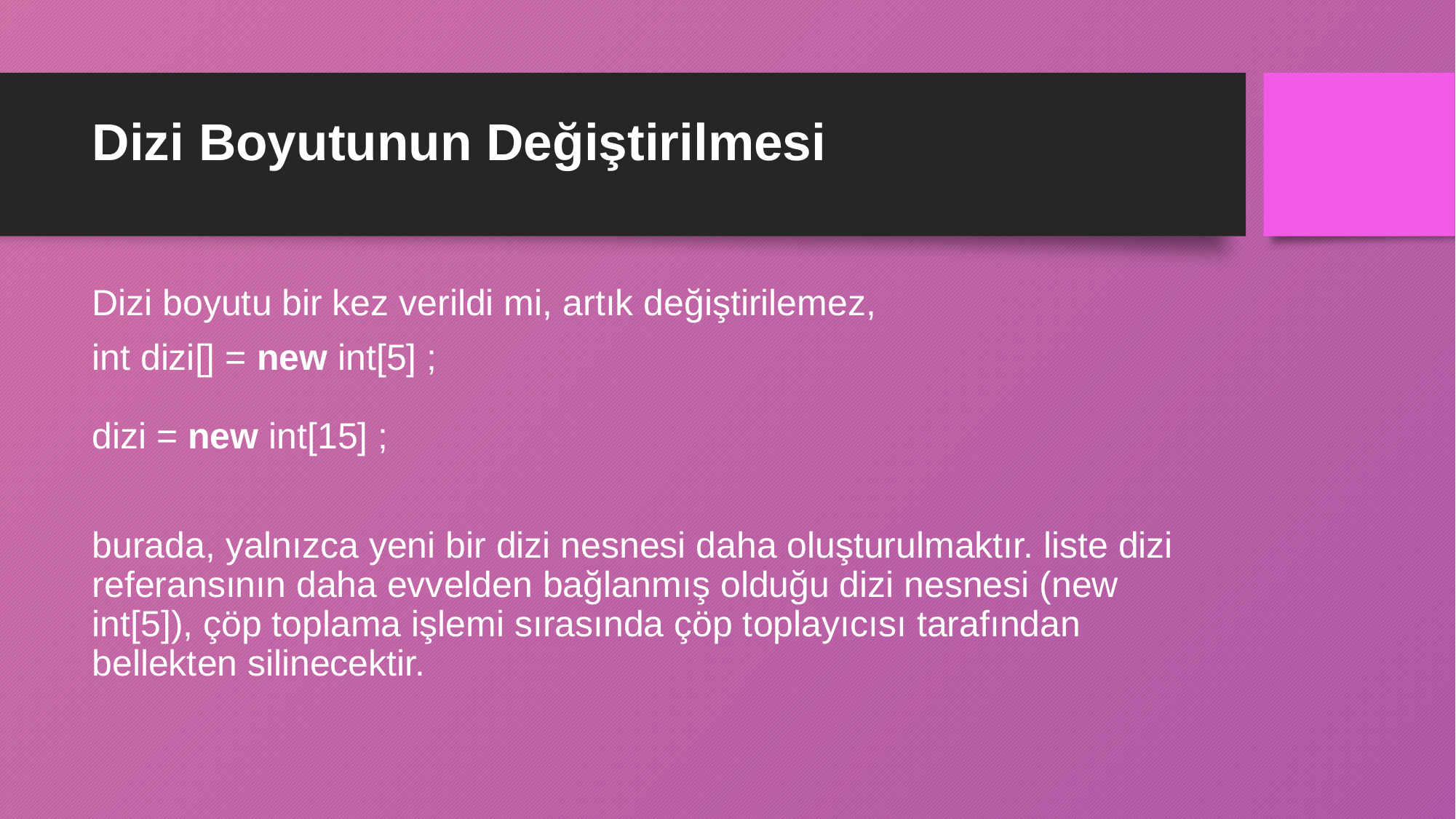

# Dizi Boyutunun Değiştirilmesi
Dizi boyutu bir kez verildi mi, artık değiştirilemez,
int dizi[] = new int[5] ;
dizi = new int[15] ;

burada, yalnızca yeni bir dizi nesnesi daha oluşturulmaktır. liste dizi referansının daha evvelden bağlanmış olduğu dizi nesnesi (new int[5]), çöp toplama işlemi sırasında çöp toplayıcısı tarafından bellekten silinecektir.